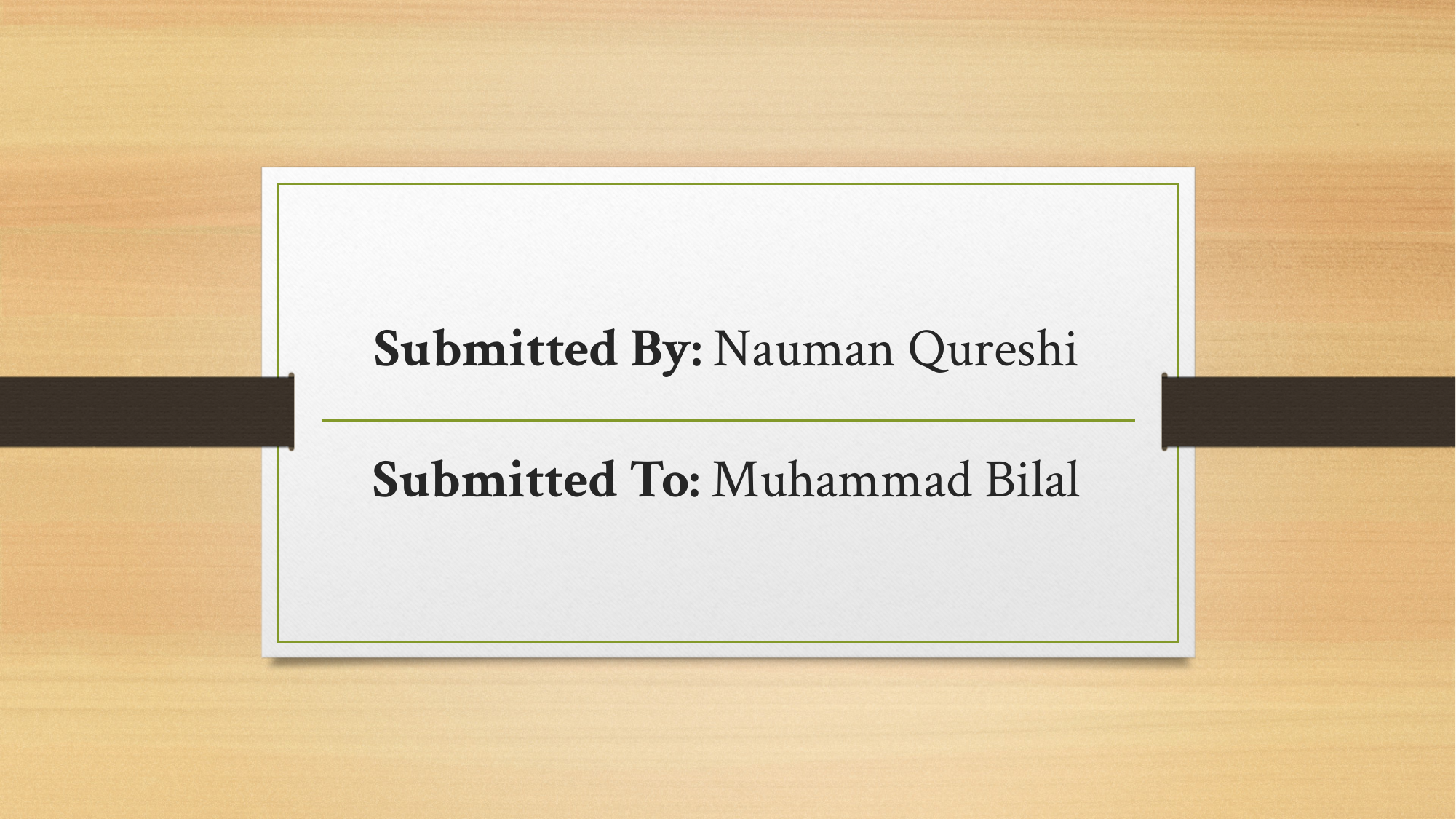

# Submitted By: Nauman Qureshi Submitted To: Muhammad Bilal